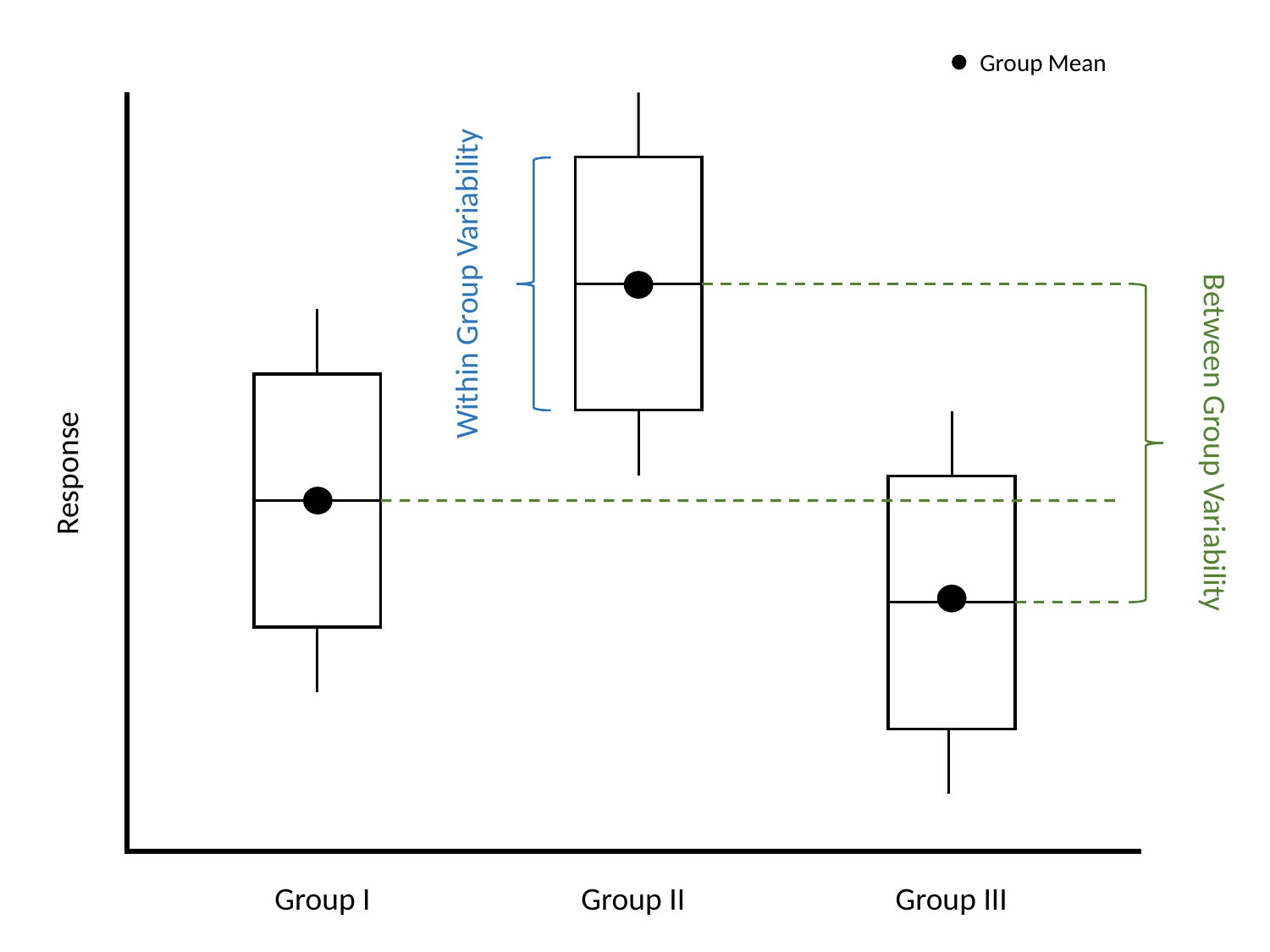

Group Mean

Within Group Variability

Between Group Variability
Response

Group I
Group II
Group III